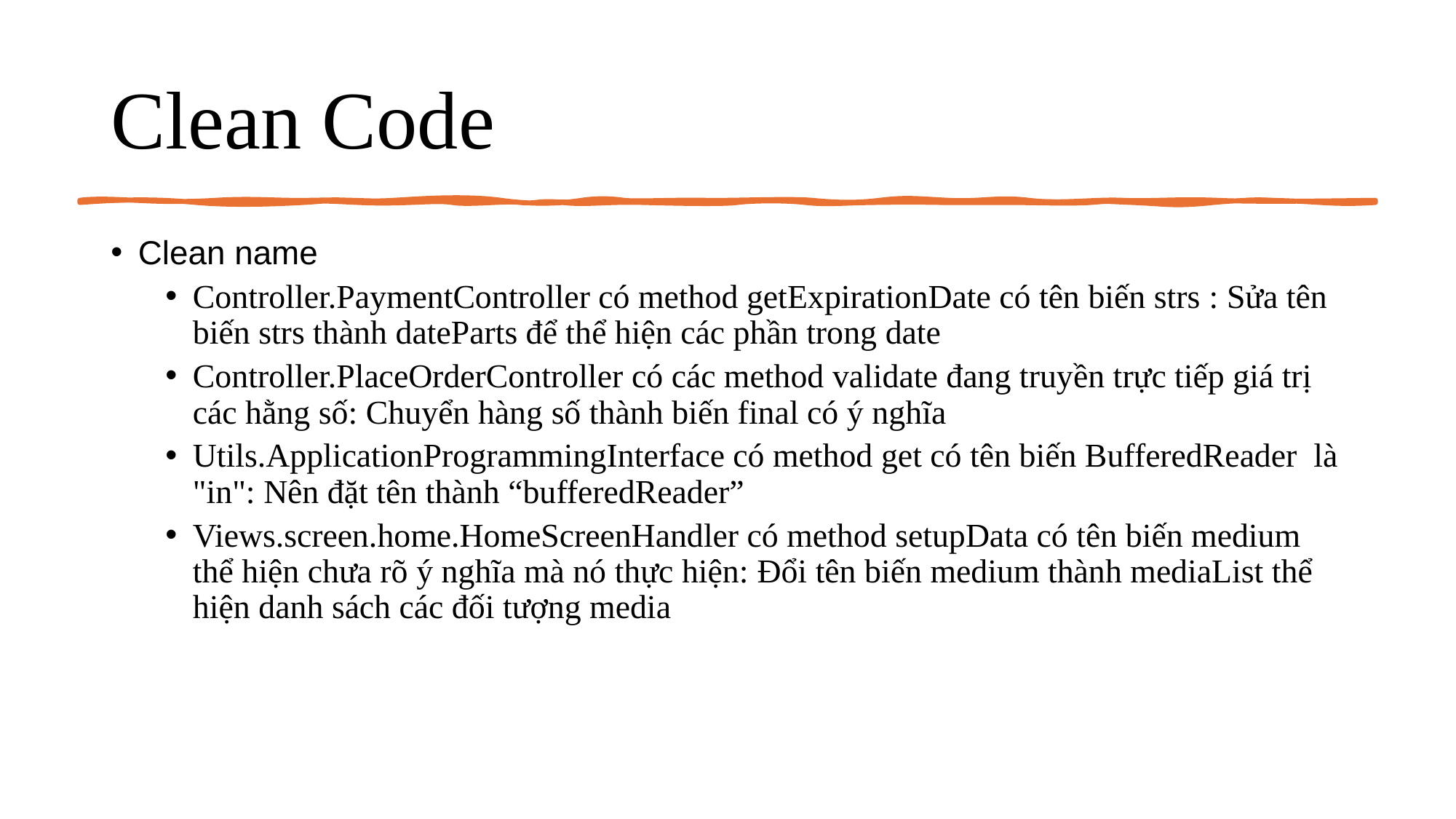

# Clean Code

Clean name
Controller.PaymentController có method getExpirationDate có tên biến strs : Sửa tên biến strs thành dateParts để thể hiện các phần trong date
Controller.PlaceOrderController có các method validate đang truyền trực tiếp giá trị các hằng số: Chuyển hàng số thành biến final có ý nghĩa
Utils.ApplicationProgrammingInterface có method get có tên biến BufferedReader  là "in": Nên đặt tên thành “bufferedReader”
Views.screen.home.HomeScreenHandler có method setupData có tên biến medium thể hiện chưa rõ ý nghĩa mà nó thực hiện: Đổi tên biến medium thành mediaList thể hiện danh sách các đối tượng media